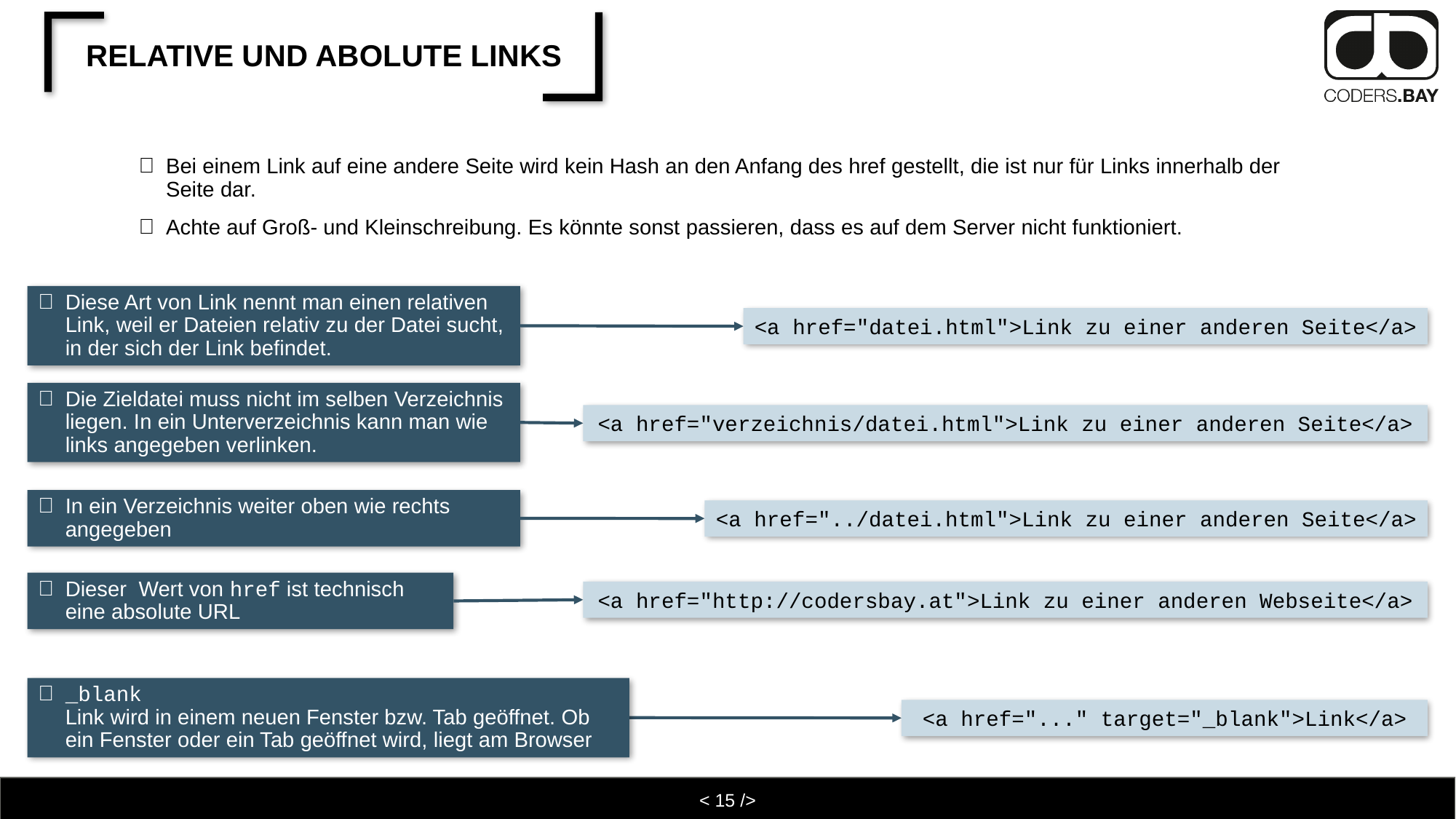

# relative und abolute Links
Bei einem Link auf eine andere Seite wird kein Hash an den Anfang des href gestellt, die ist nur für Links innerhalb der Seite dar.
Achte auf Groß- und Kleinschreibung. Es könnte sonst passieren, dass es auf dem Server nicht funktioniert.
Diese Art von Link nennt man einen relativen Link, weil er Dateien relativ zu der Datei sucht, in der sich der Link befindet.
<a href="datei.html">Link zu einer anderen Seite</a>
Die Zieldatei muss nicht im selben Verzeichnis liegen. In ein Unterverzeichnis kann man wie links angegeben verlinken.

<a href="verzeichnis/datei.html">Link zu einer anderen Seite</a>
In ein Verzeichnis weiter oben wie rechts angegeben
<a href="../datei.html">Link zu einer anderen Seite</a>
Dieser  Wert von href ist technisch eine absolute URL
<a href="http://codersbay.at">Link zu einer anderen Webseite</a>
_blank
Link wird in einem neuen Fenster bzw. Tab geöffnet. Ob ein Fenster oder ein Tab geöffnet wird, liegt am Browser
<a href="..." target="_blank">Link</a>